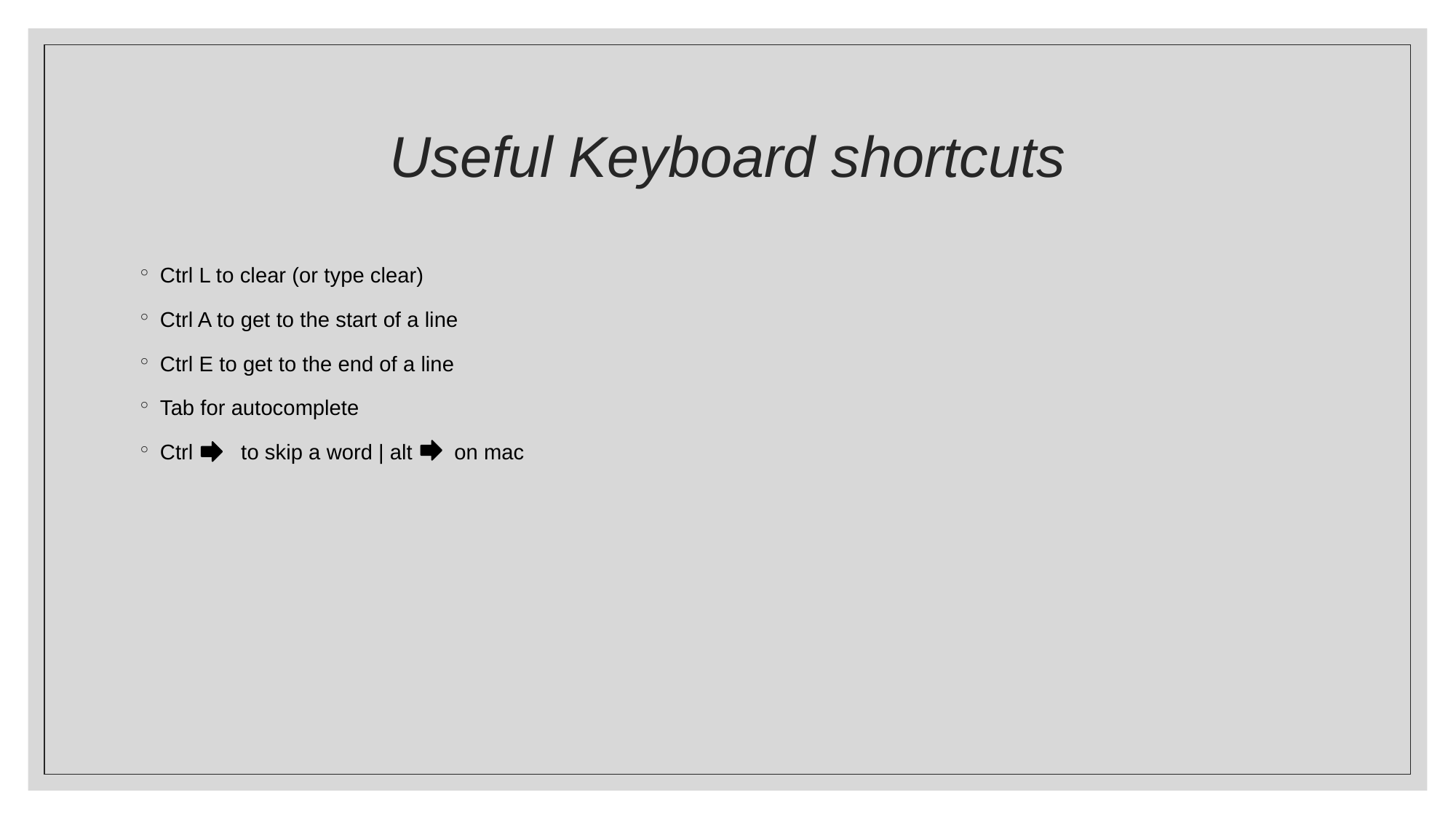

# Useful Keyboard shortcuts
Ctrl L to clear (or type clear)
Ctrl A to get to the start of a line
Ctrl E to get to the end of a line
Tab for autocomplete
Ctrl        to skip a word | alt       on mac